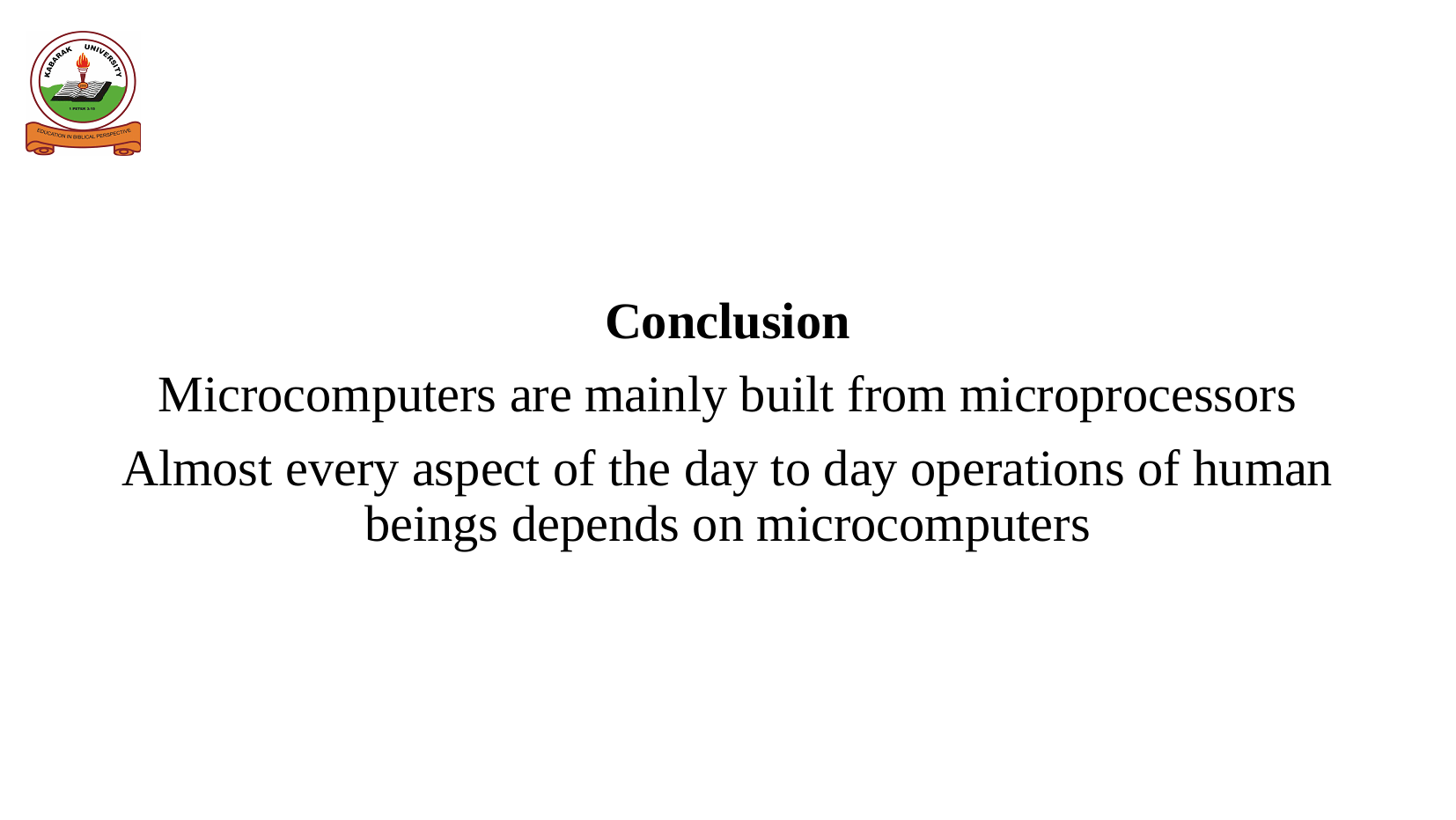

# Conclusion
Microcomputers are mainly built from microprocessors
Almost every aspect of the day to day operations of human beings depends on microcomputers